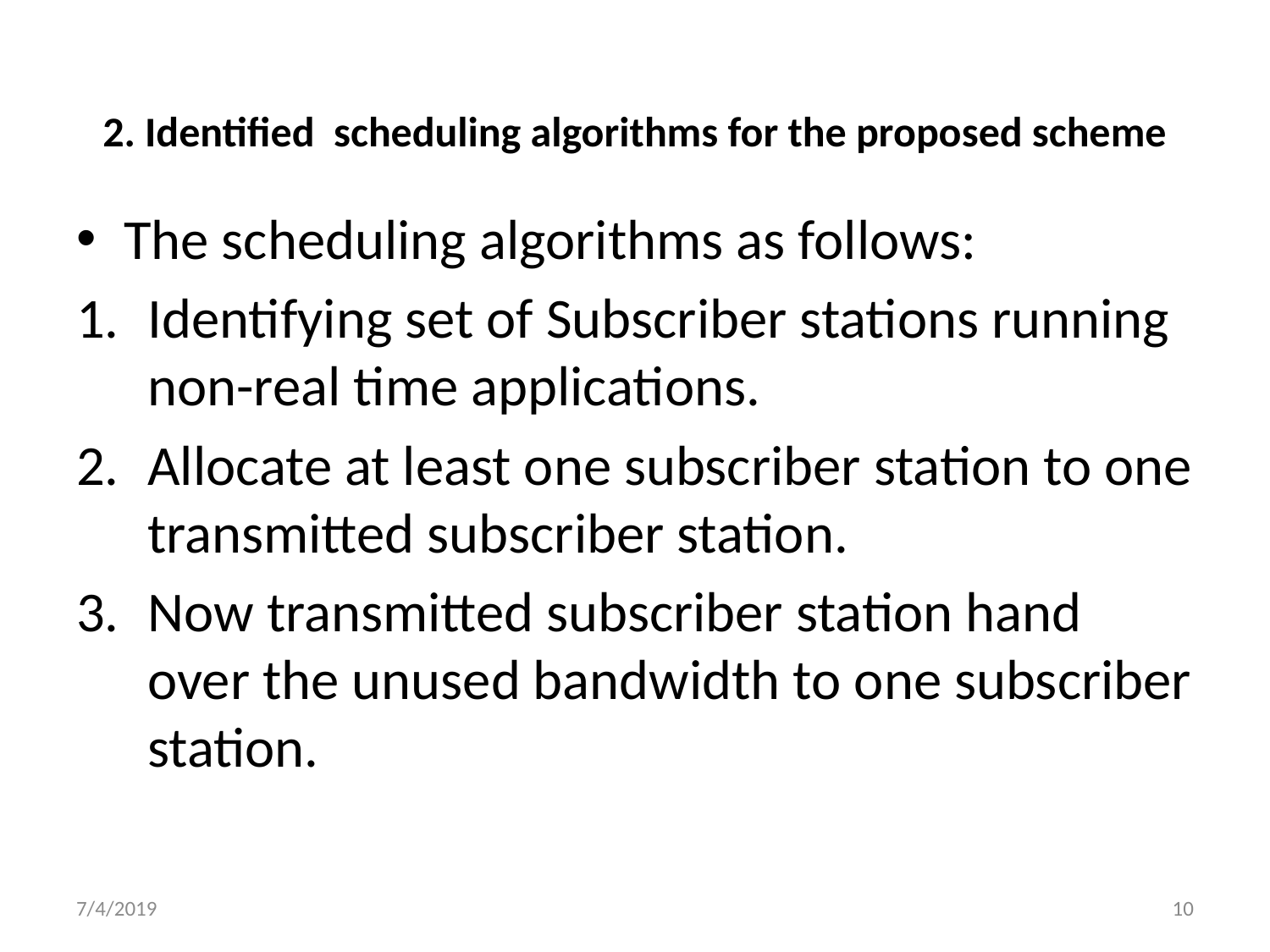

# 2. Identified  scheduling algorithms for the proposed scheme
The scheduling algorithms as follows:
Identifying set of Subscriber stations running non-real time applications.
Allocate at least one subscriber station to one transmitted subscriber station.
Now transmitted subscriber station hand over the unused bandwidth to one subscriber station.
7/4/2019
10